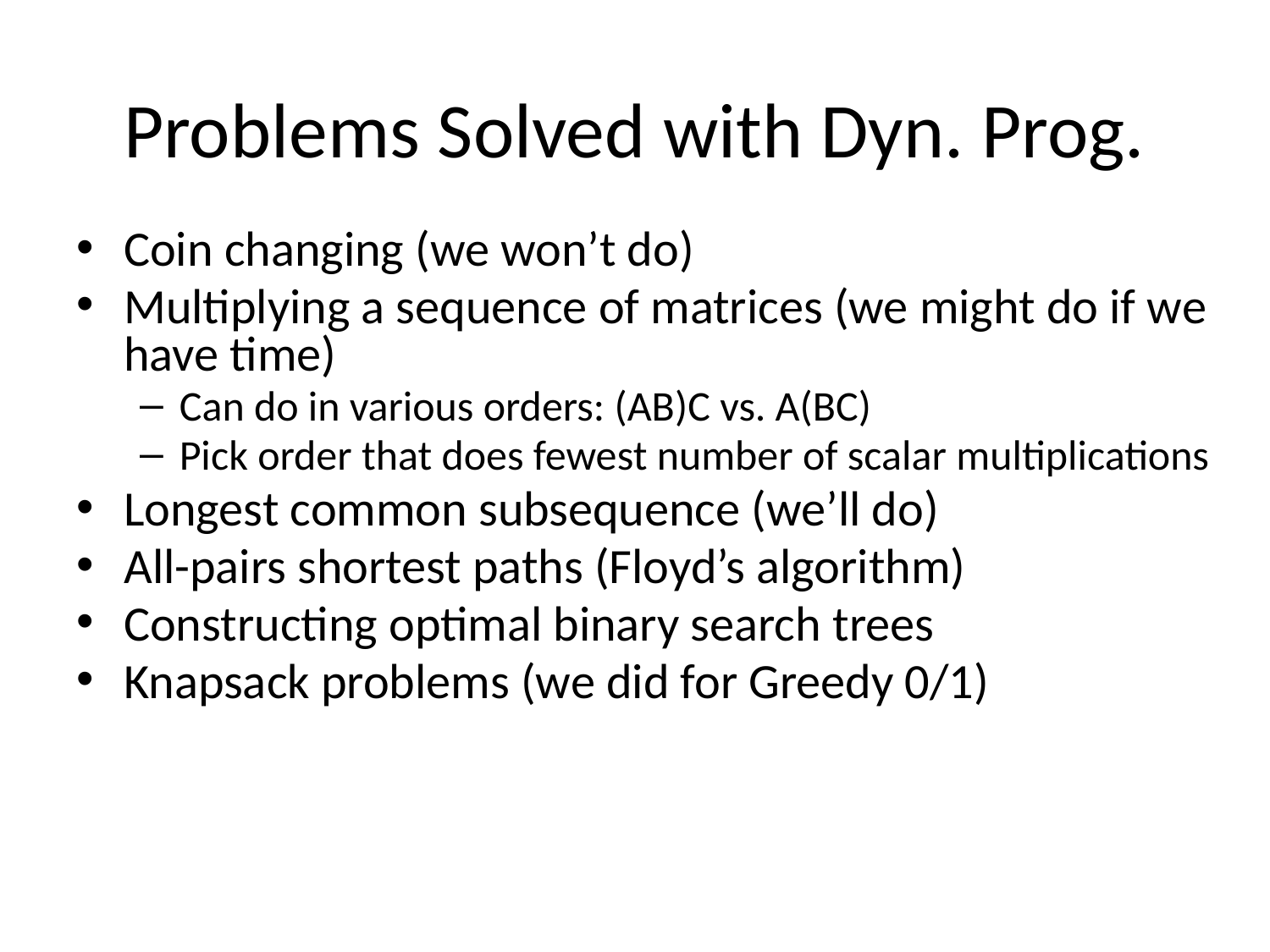

# Problems Solved with Dyn. Prog.
Coin changing (we won’t do)
Multiplying a sequence of matrices (we might do if we have time)
Can do in various orders: (AB)C vs. A(BC)
Pick order that does fewest number of scalar multiplications
Longest common subsequence (we’ll do)
All-pairs shortest paths (Floyd’s algorithm)
Constructing optimal binary search trees
Knapsack problems (we did for Greedy 0/1)